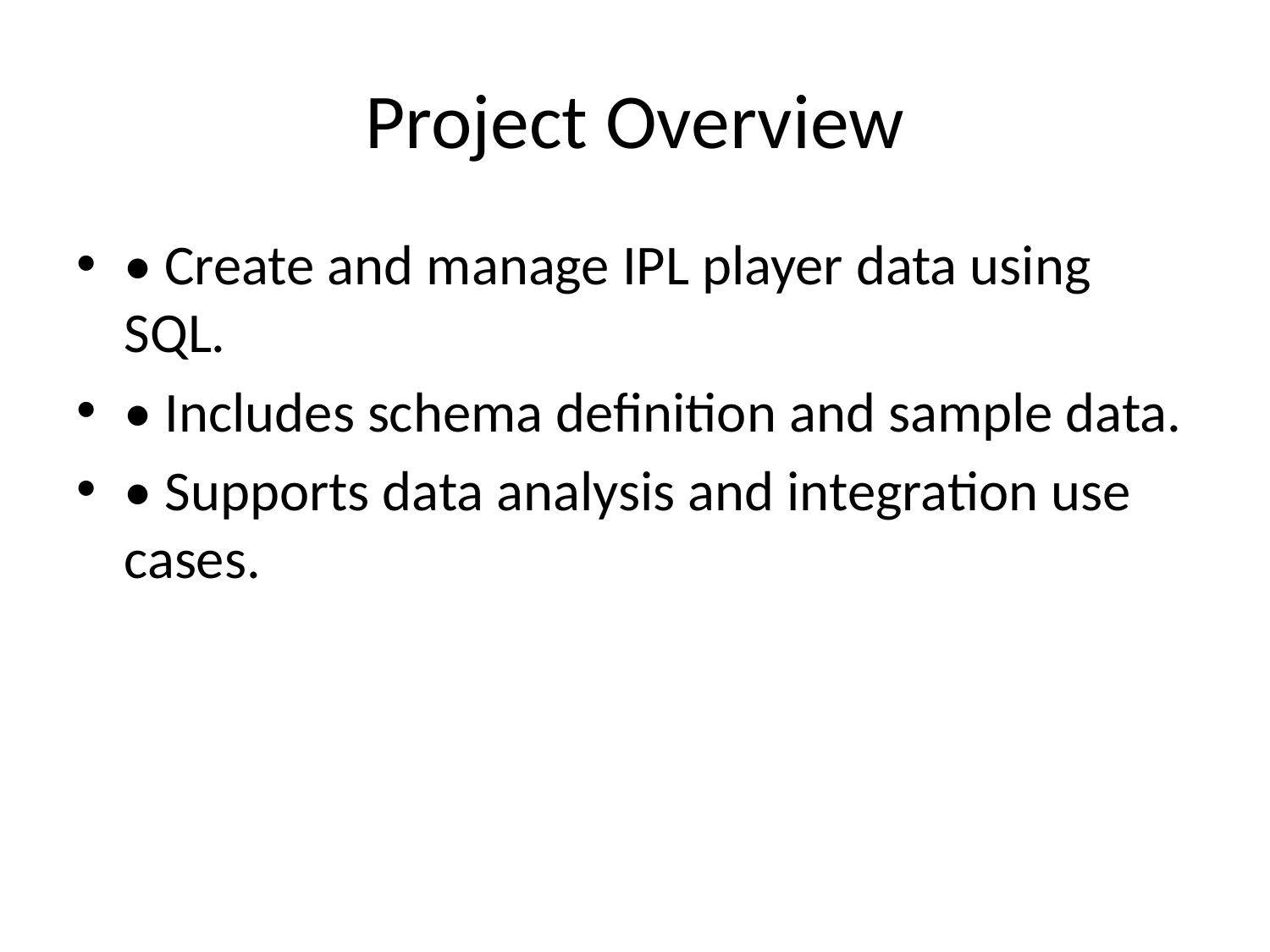

# Project Overview
• Create and manage IPL player data using SQL.
• Includes schema definition and sample data.
• Supports data analysis and integration use cases.